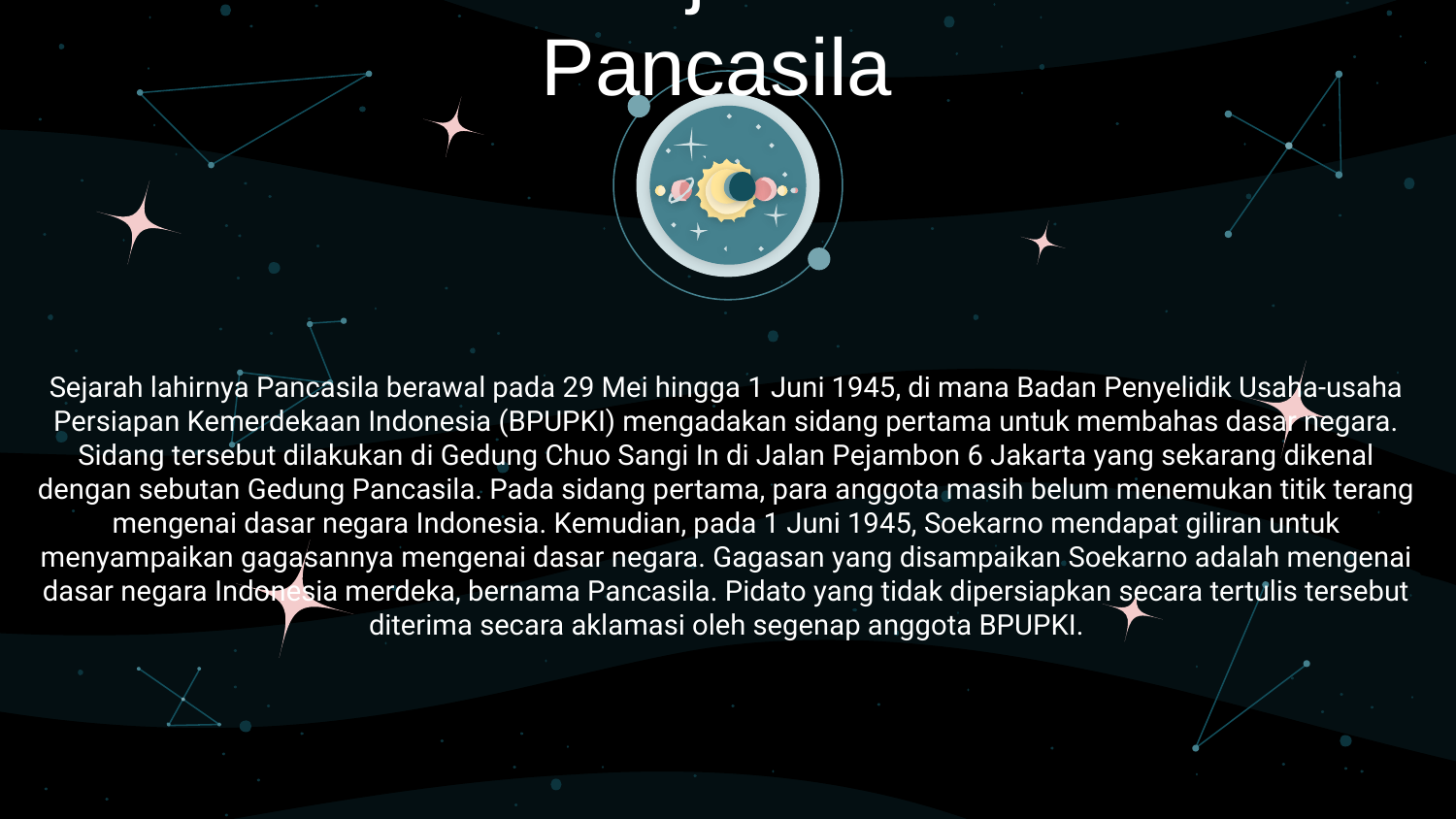

# Sejarah Pancasila

Sejarah lahirnya Pancasila berawal pada 29 Mei hingga 1 Juni 1945, di mana Badan Penyelidik Usaha-usaha Persiapan Kemerdekaan Indonesia (BPUPKI) mengadakan sidang pertama untuk membahas dasar negara. Sidang tersebut dilakukan di Gedung Chuo Sangi In di Jalan Pejambon 6 Jakarta yang sekarang dikenal dengan sebutan Gedung Pancasila. Pada sidang pertama, para anggota masih belum menemukan titik terang mengenai dasar negara Indonesia. Kemudian, pada 1 Juni 1945, Soekarno mendapat giliran untuk menyampaikan gagasannya mengenai dasar negara. Gagasan yang disampaikan Soekarno adalah mengenai dasar negara Indonesia merdeka, bernama Pancasila. Pidato yang tidak dipersiapkan secara tertulis tersebut diterima secara aklamasi oleh segenap anggota BPUPKI.